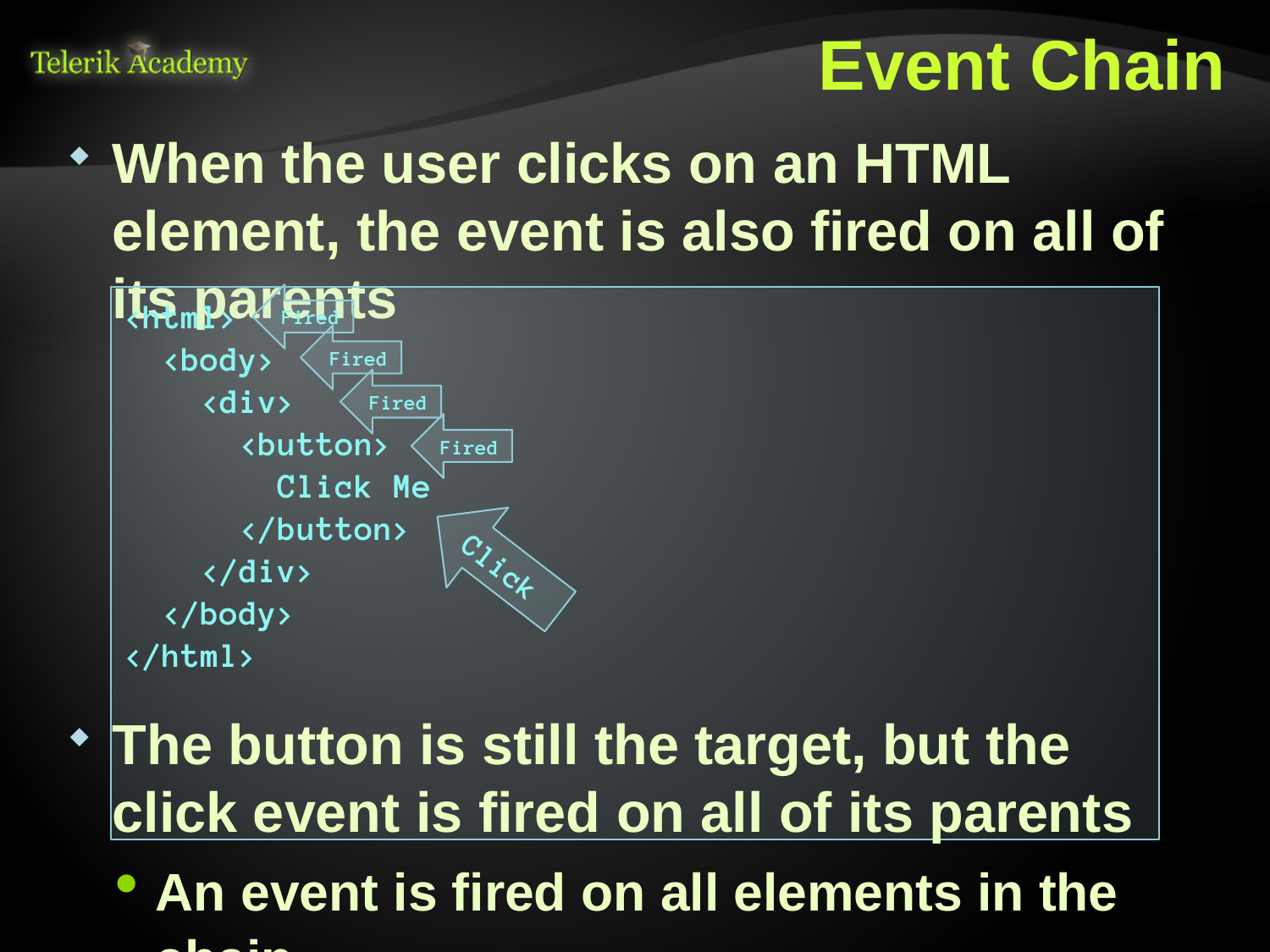

# Event Chain
When the user clicks on an HTML element, the event is also fired on all of its parents
Fired
<html>
  <body>
    <div>
      <button>
        Click Me
      </button>
    </div>
  </body>
</html>
Fired
Fired
Fired
Click
The button is still the target, but the click event is fired on all of its parents
An event is fired on all elements in the chain